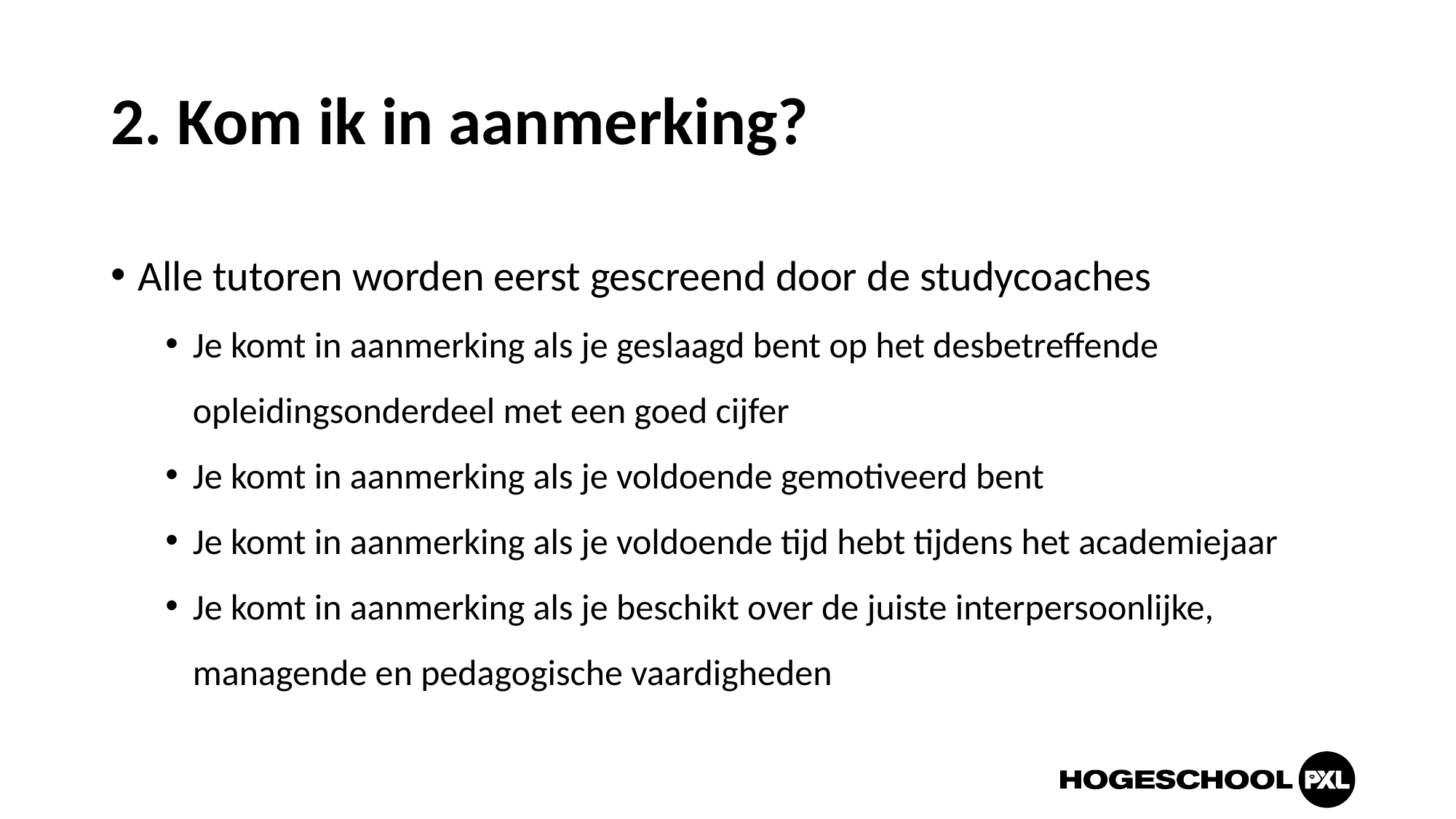

# 2. Kom ik in aanmerking?
Alle tutoren worden eerst gescreend door de studycoaches
Je komt in aanmerking als je geslaagd bent op het desbetreffende opleidingsonderdeel met een goed cijfer
Je komt in aanmerking als je voldoende gemotiveerd bent
Je komt in aanmerking als je voldoende tijd hebt tijdens het academiejaar
Je komt in aanmerking als je beschikt over de juiste interpersoonlijke, managende en pedagogische vaardigheden